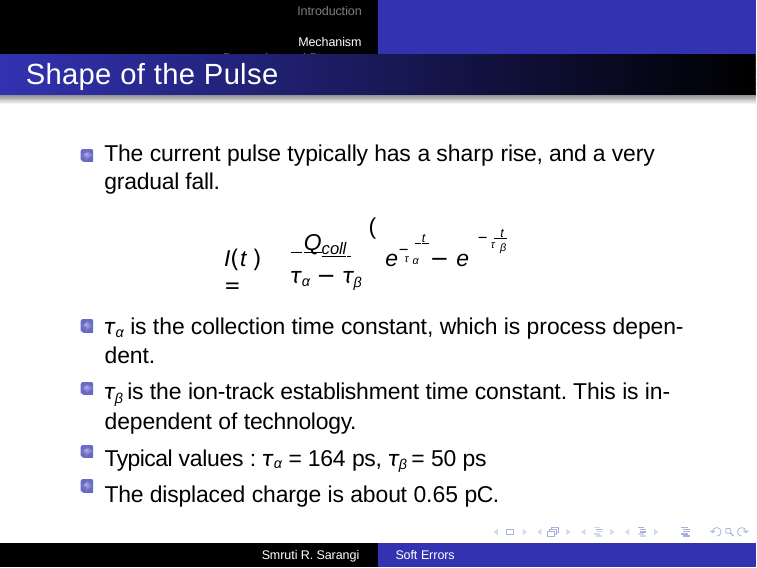

Introduction  Mechanism
Prevention and Recovery
Shape of the Pulse

The current pulse typically has a sharp rise, and a very  gradual fall.

(
  Q
  t
−τβ
  t
−
coll
I(t ) =
e τα − e
τα − τβ
τα is the collection time constant, which is process depen-  dent.
τβ is the ion-track establishment time constant. This is in-  dependent of technology.
Typical values : τα = 164 ps, τβ = 50 ps  The displaced charge is about 0.65 pC.

Smruti R. Sarangi
Soft Errors